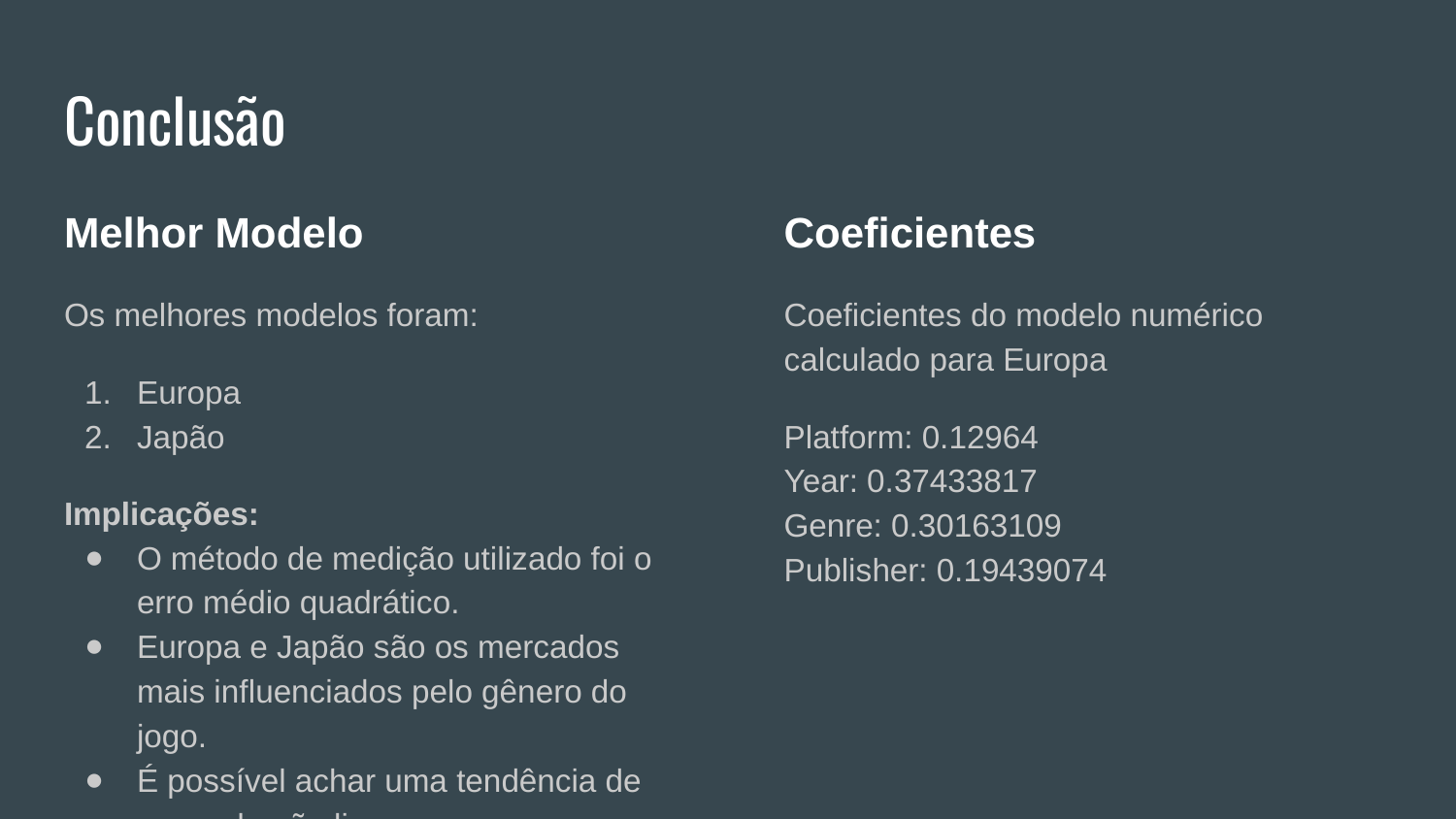

# Conclusão
Melhor Modelo
Os melhores modelos foram:
Europa
Japão
Implicações:
O método de medição utilizado foi o erro médio quadrático.
Europa e Japão são os mercados mais influenciados pelo gênero do jogo.
É possível achar uma tendência de mercado não linear.
Coeficientes
Coeficientes do modelo numérico calculado para Europa
Platform: 0.12964
Year: 0.37433817
Genre: 0.30163109
Publisher: 0.19439074